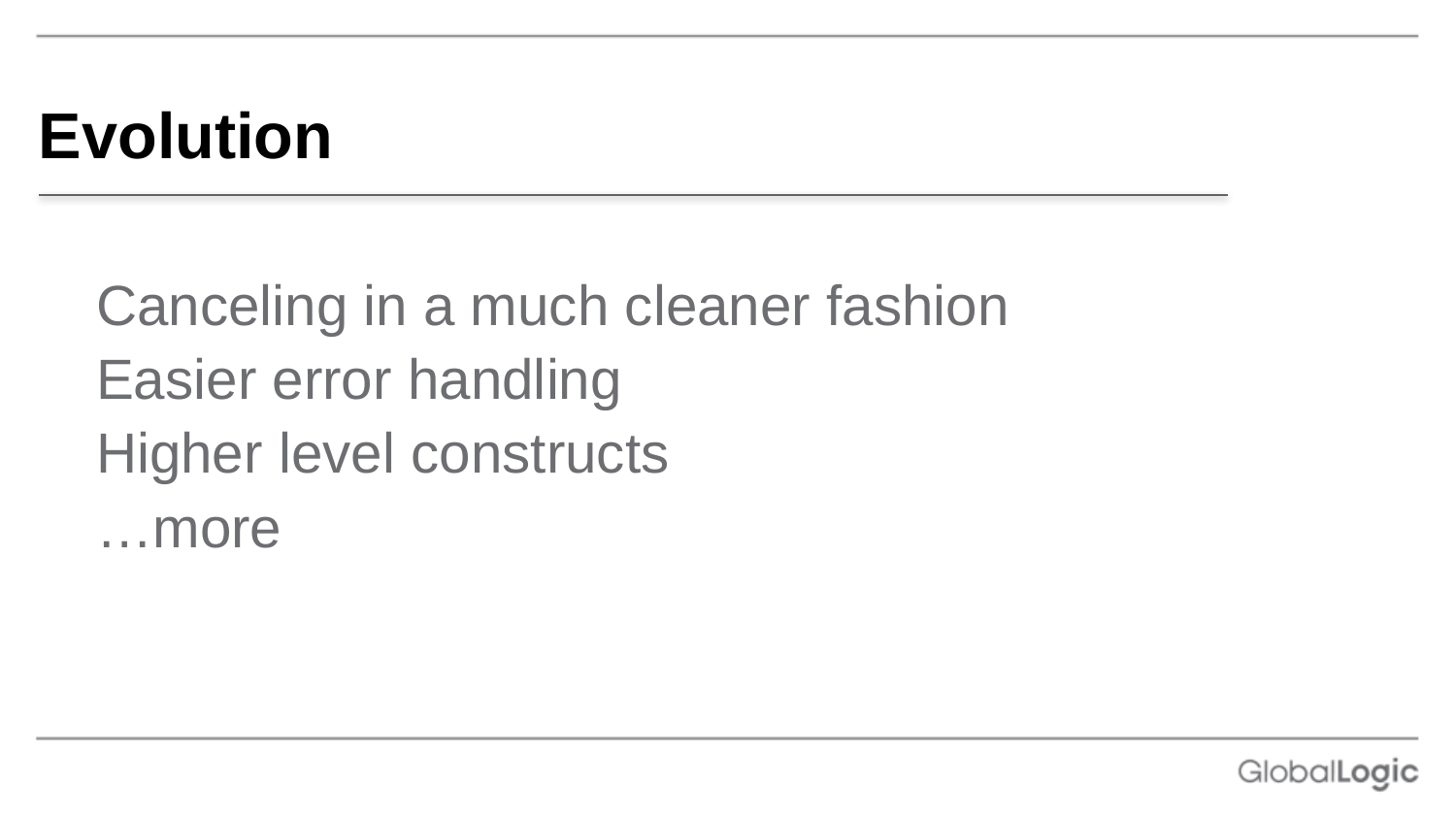

# Evolution
Canceling in a much cleaner fashion
Easier error handling
Higher level constructs
…more